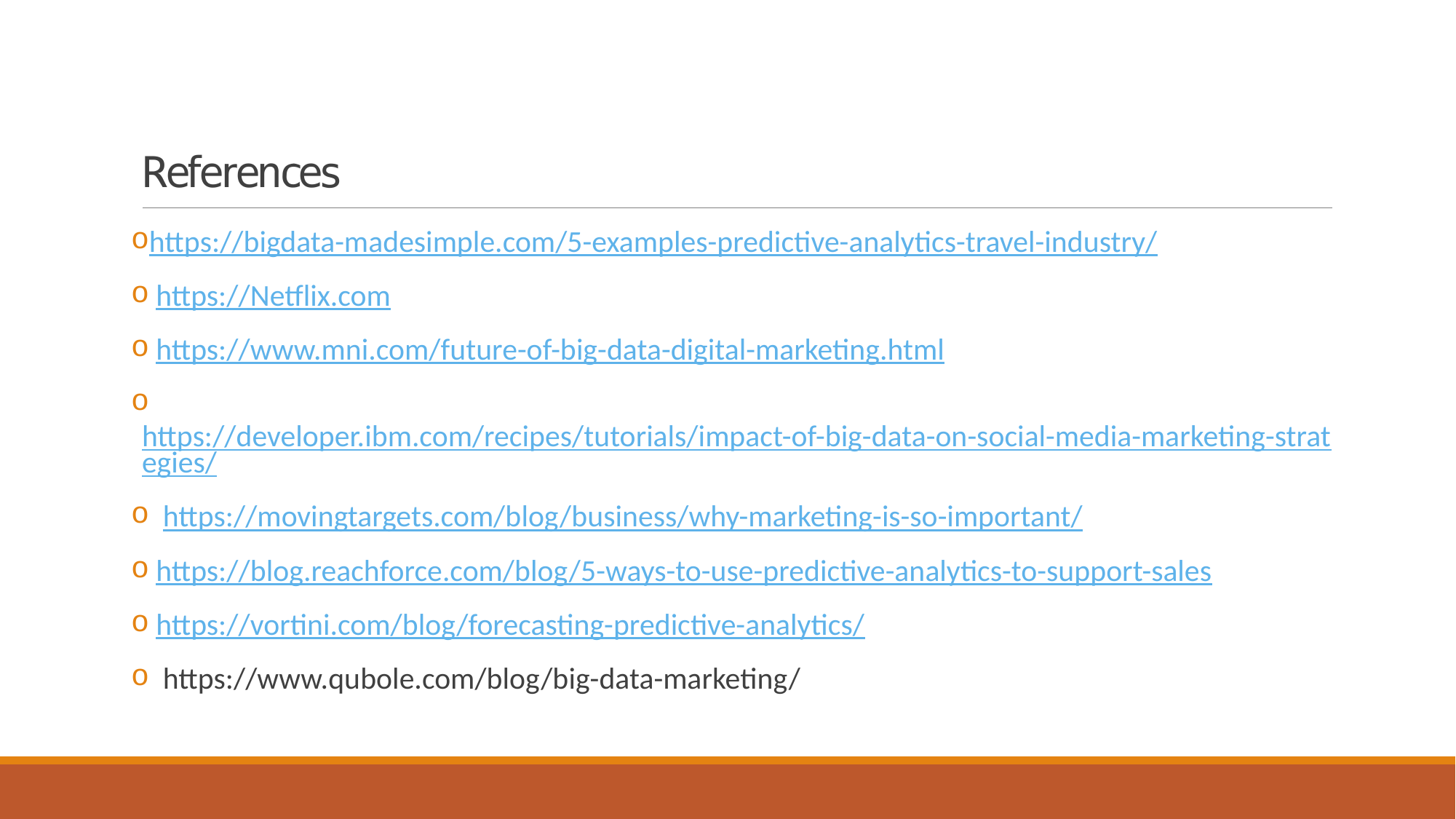

# References
https://bigdata-madesimple.com/5-examples-predictive-analytics-travel-industry/
 https://Netflix.com
 https://www.mni.com/future-of-big-data-digital-marketing.html
   https://developer.ibm.com/recipes/tutorials/impact-of-big-data-on-social-media-marketing-strategies/
  https://movingtargets.com/blog/business/why-marketing-is-so-important/
 https://blog.reachforce.com/blog/5-ways-to-use-predictive-analytics-to-support-sales
 https://vortini.com/blog/forecasting-predictive-analytics/
  https://www.qubole.com/blog/big-data-marketing/